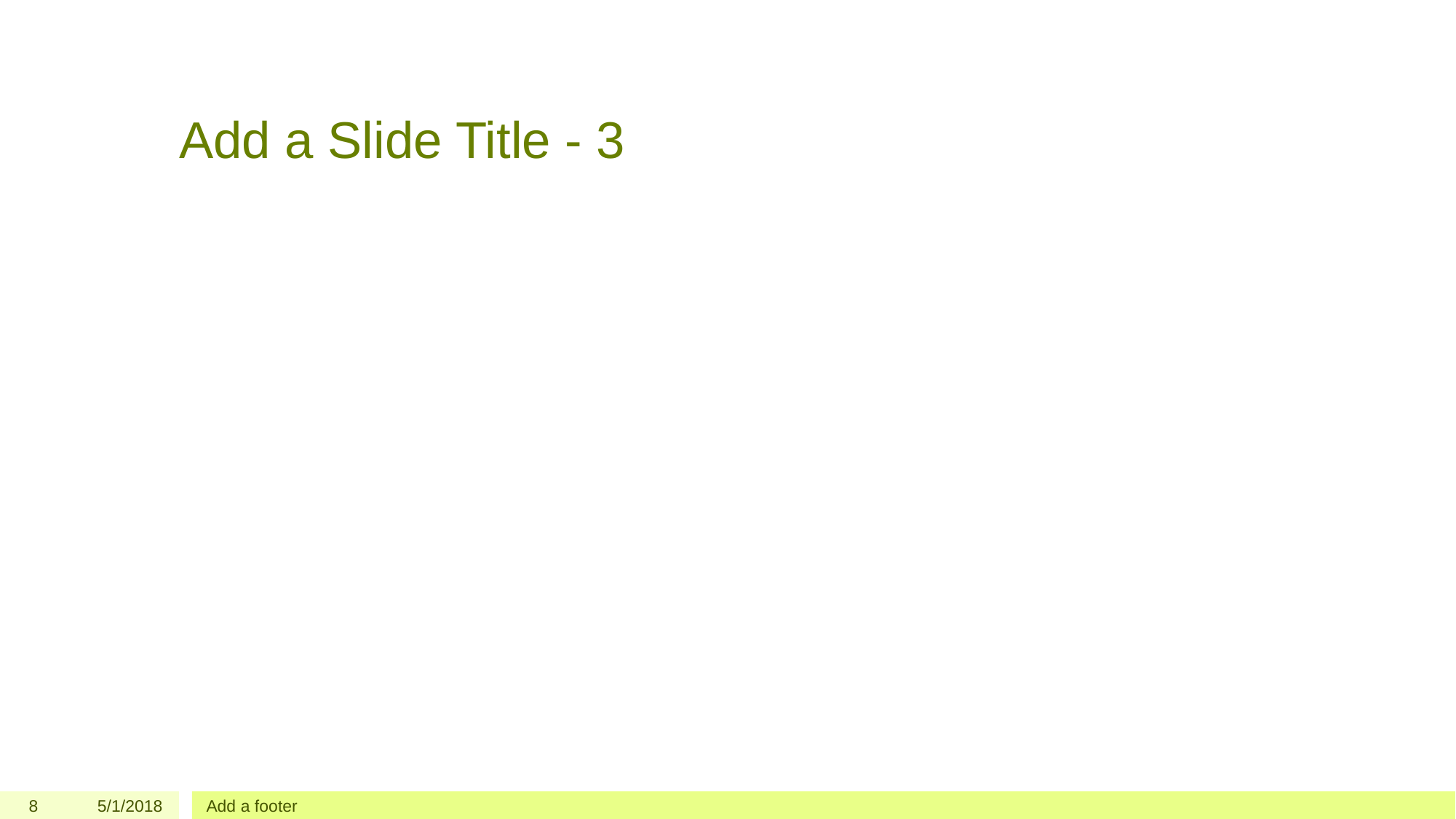

# Add a Slide Title - 3
8
5/1/2018
Add a footer